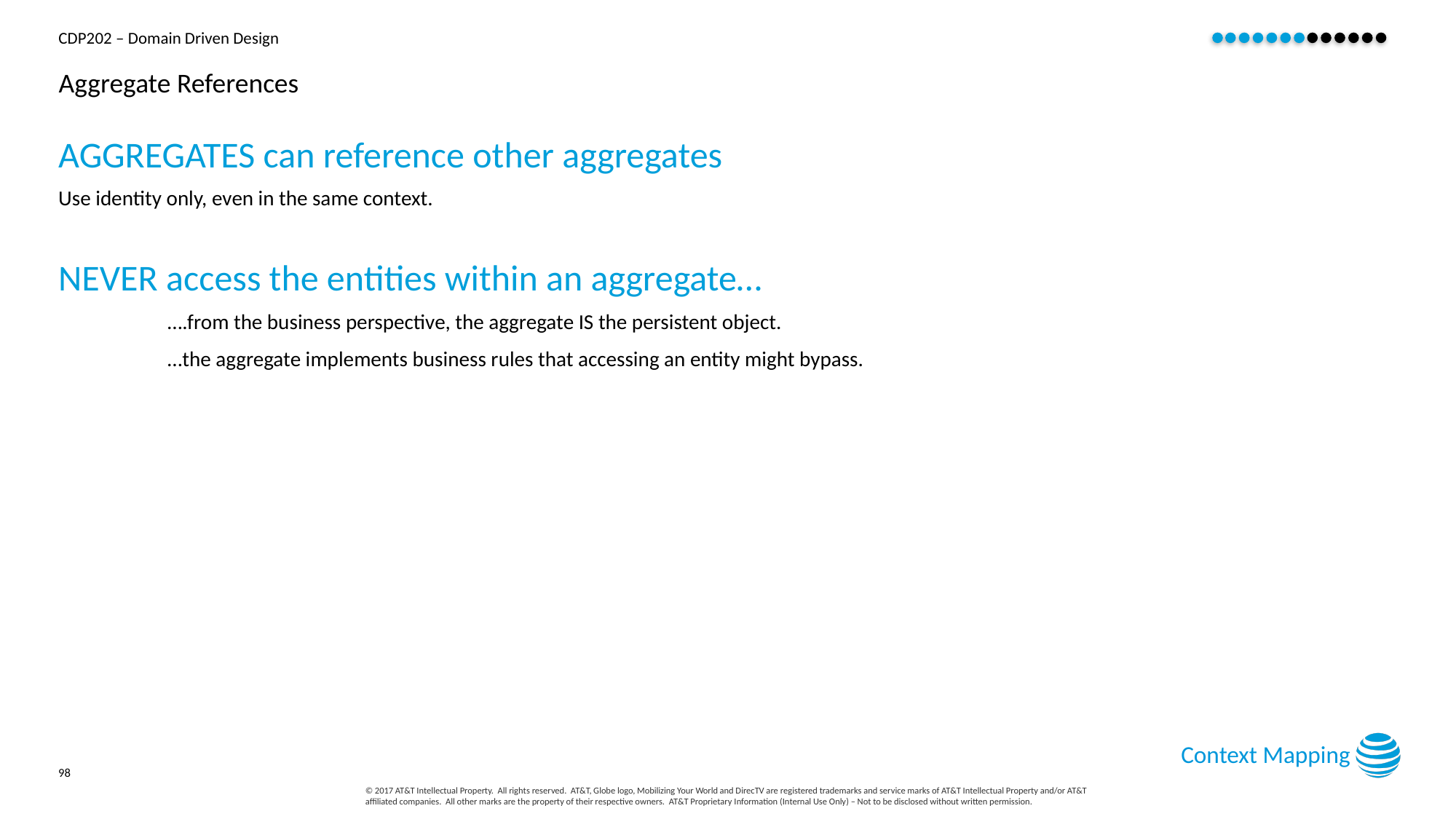

# Aggregate References
AGGREGATES can reference other aggregates
Use identity only, even in the same context.

NEVER access the entities within an aggregate…
….from the business perspective, the aggregate IS the persistent object.
…the aggregate implements business rules that accessing an entity might bypass.

Context Mapping
98